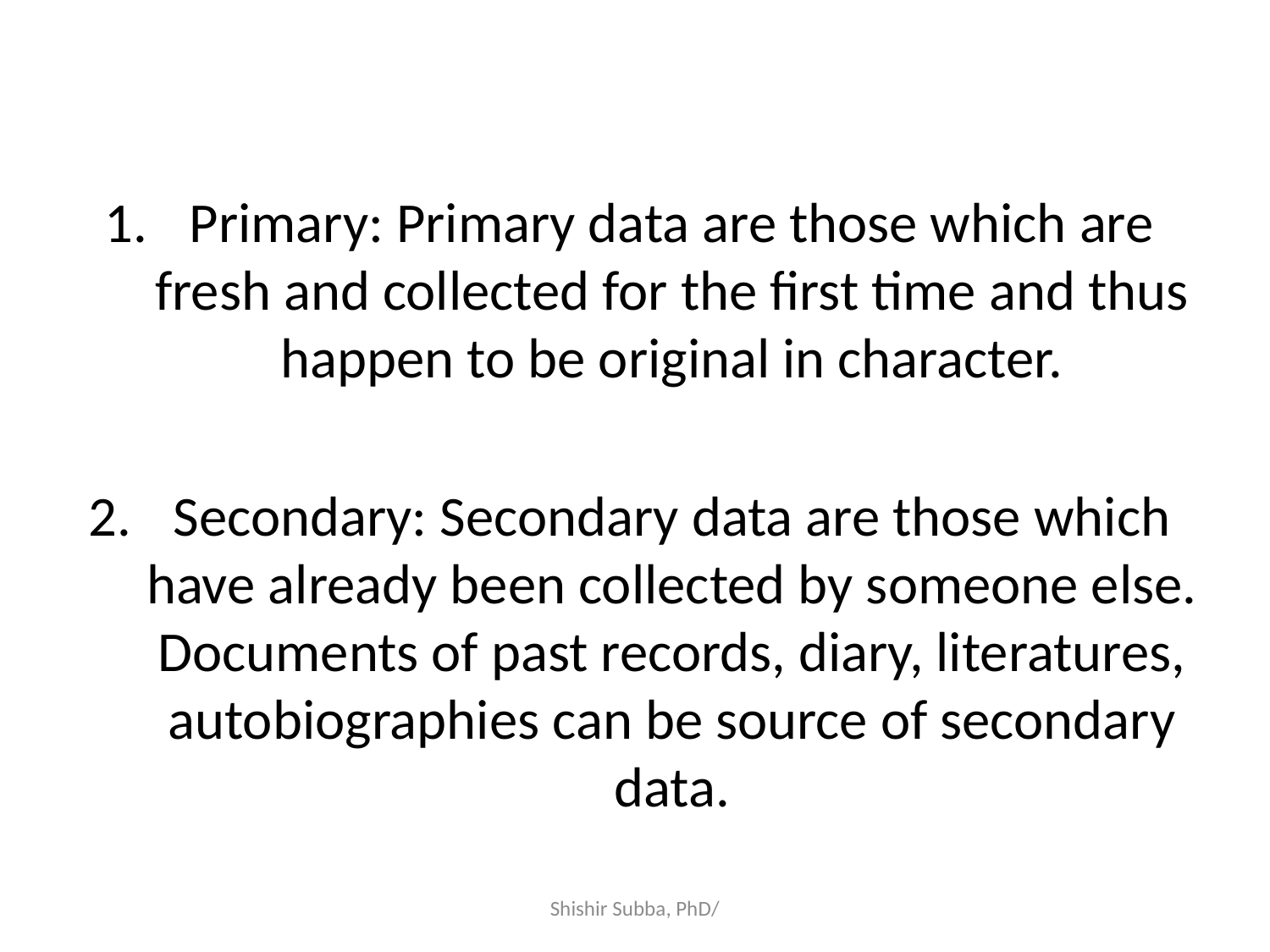

# Data source
Primary: Primary data are those which are fresh and collected for the first time and thus happen to be original in character.

Secondary: Secondary data are those which have already been collected by someone else. Documents of past records, diary, literatures, autobiographies can be source of secondary data.
Shishir Subba, PhD/